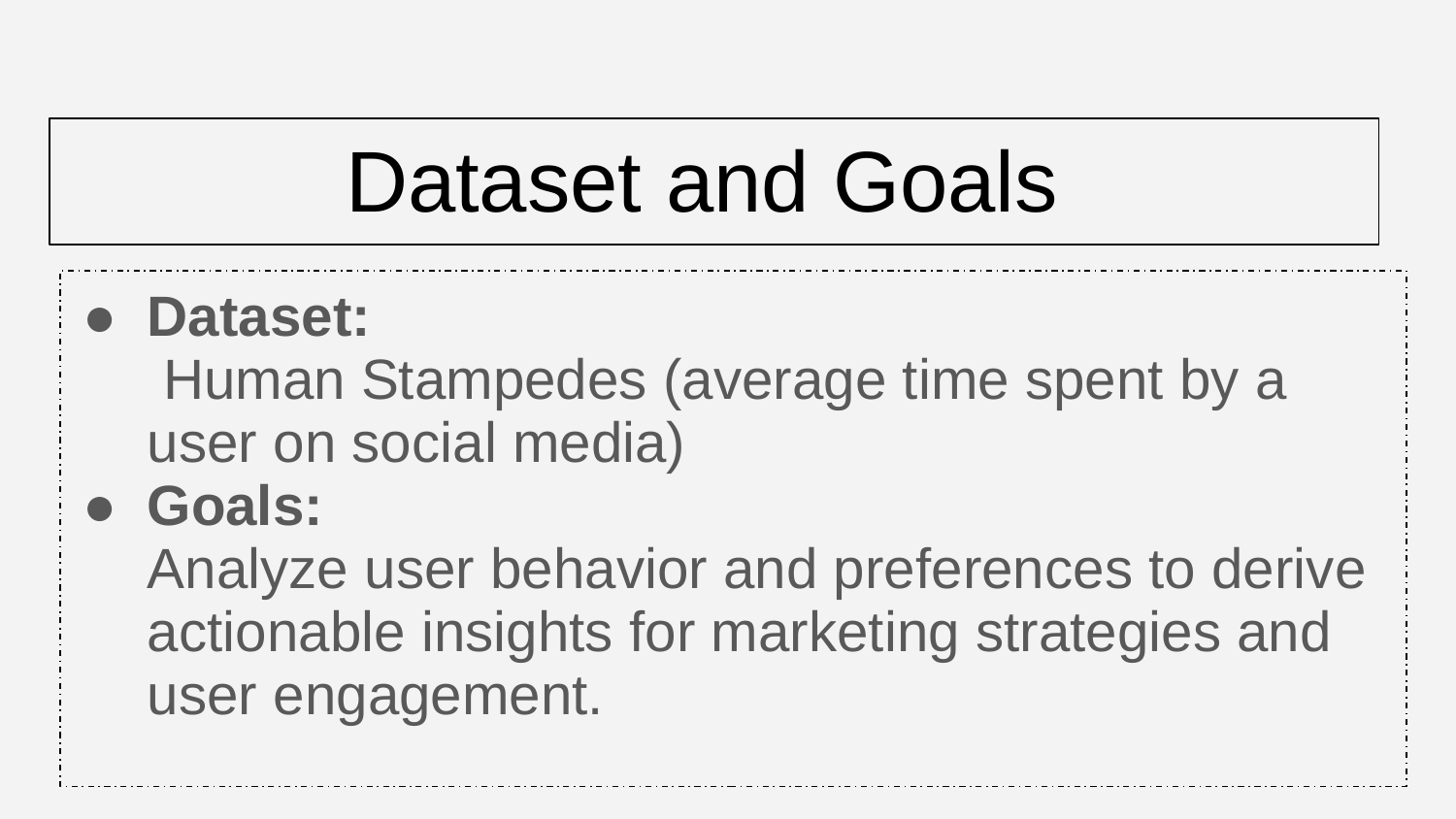

# Dataset and Goals
Dataset:
 Human Stampedes (average time spent by a user on social media)
Goals:
Analyze user behavior and preferences to derive actionable insights for marketing strategies and user engagement.